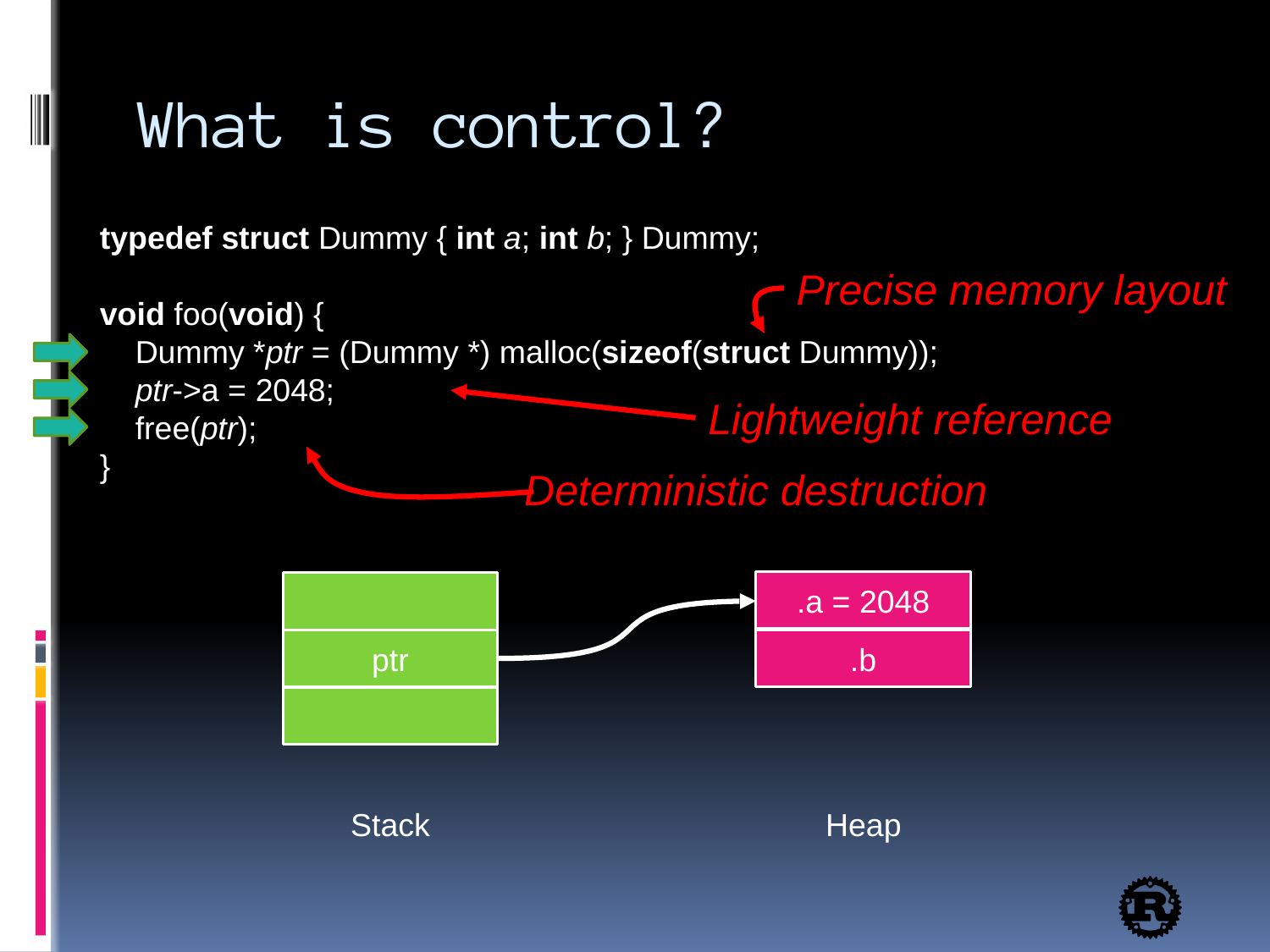

# What is control?
typedef struct Dummy { int a; int b; } Dummy;

void foo(void) {
    Dummy *ptr = (Dummy *) malloc(sizeof(struct Dummy));
    ptr->a = 2048;
    free(ptr);
}
Precise memory layout

Lightweight reference

Deterministic destruction
.a = 2048

.a
ptr
.b

Stack
Heap